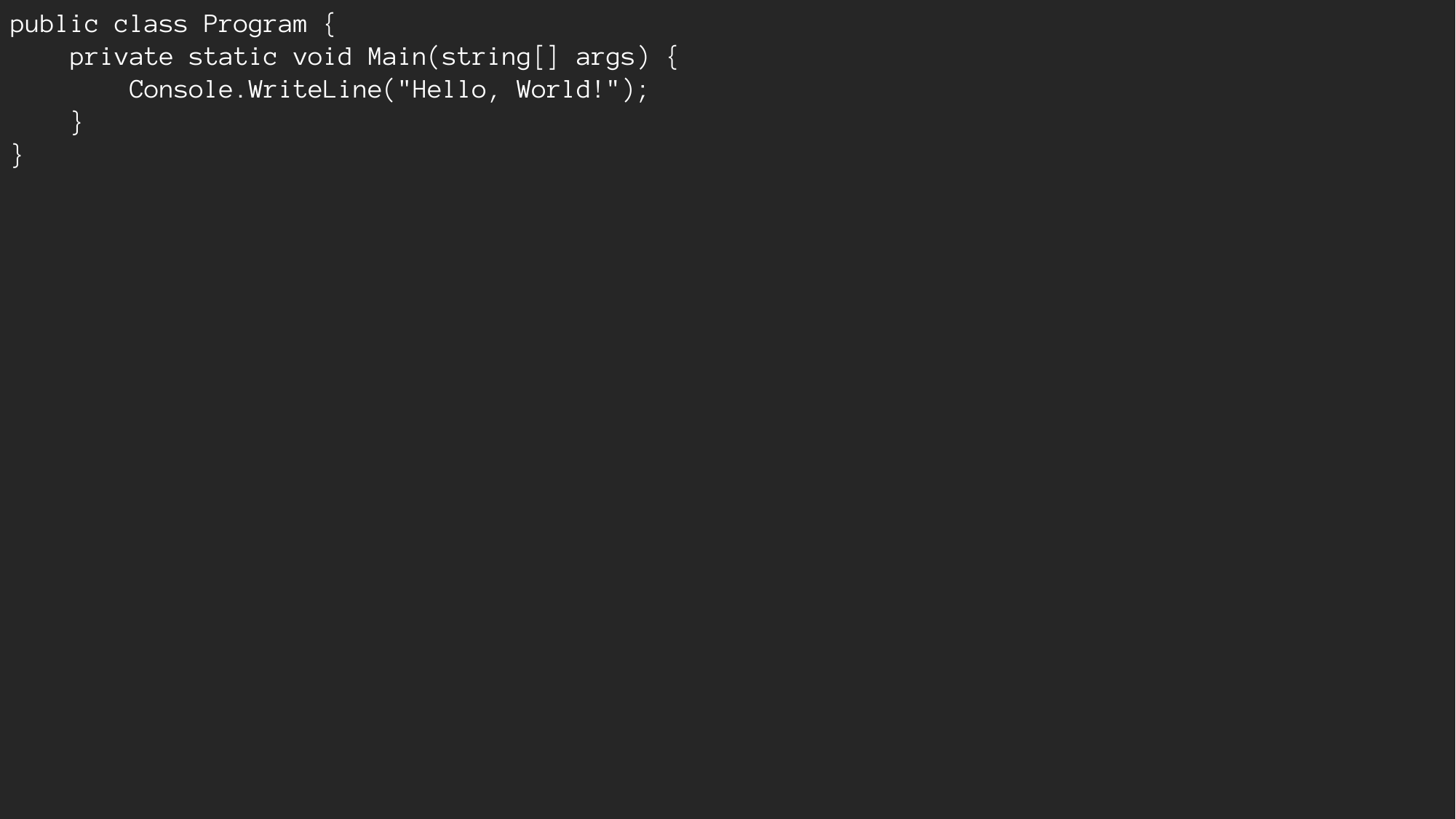

public class Program {
    private static void Main(string[] args) {
        Console.WriteLine("Hello, World!");
    }
}